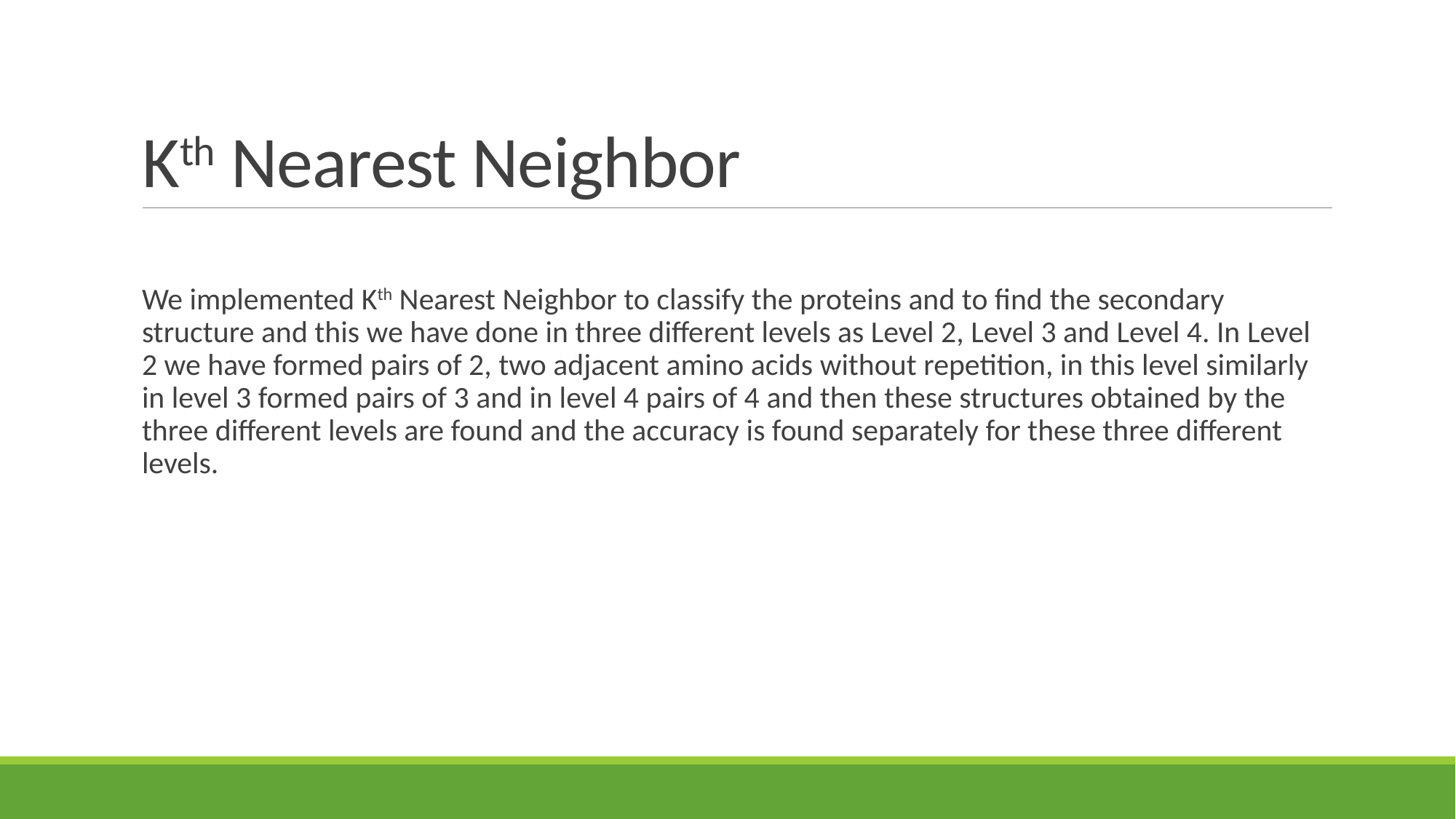

# Kth Nearest Neighbor

We implemented Kth Nearest Neighbor to classify the proteins and to find the secondary structure and this we have done in three different levels as Level 2, Level 3 and Level 4. In Level 2 we have formed pairs of 2, two adjacent amino acids without repetition, in this level similarly in level 3 formed pairs of 3 and in level 4 pairs of 4 and then these structures obtained by the three different levels are found and the accuracy is found separately for these three different levels.